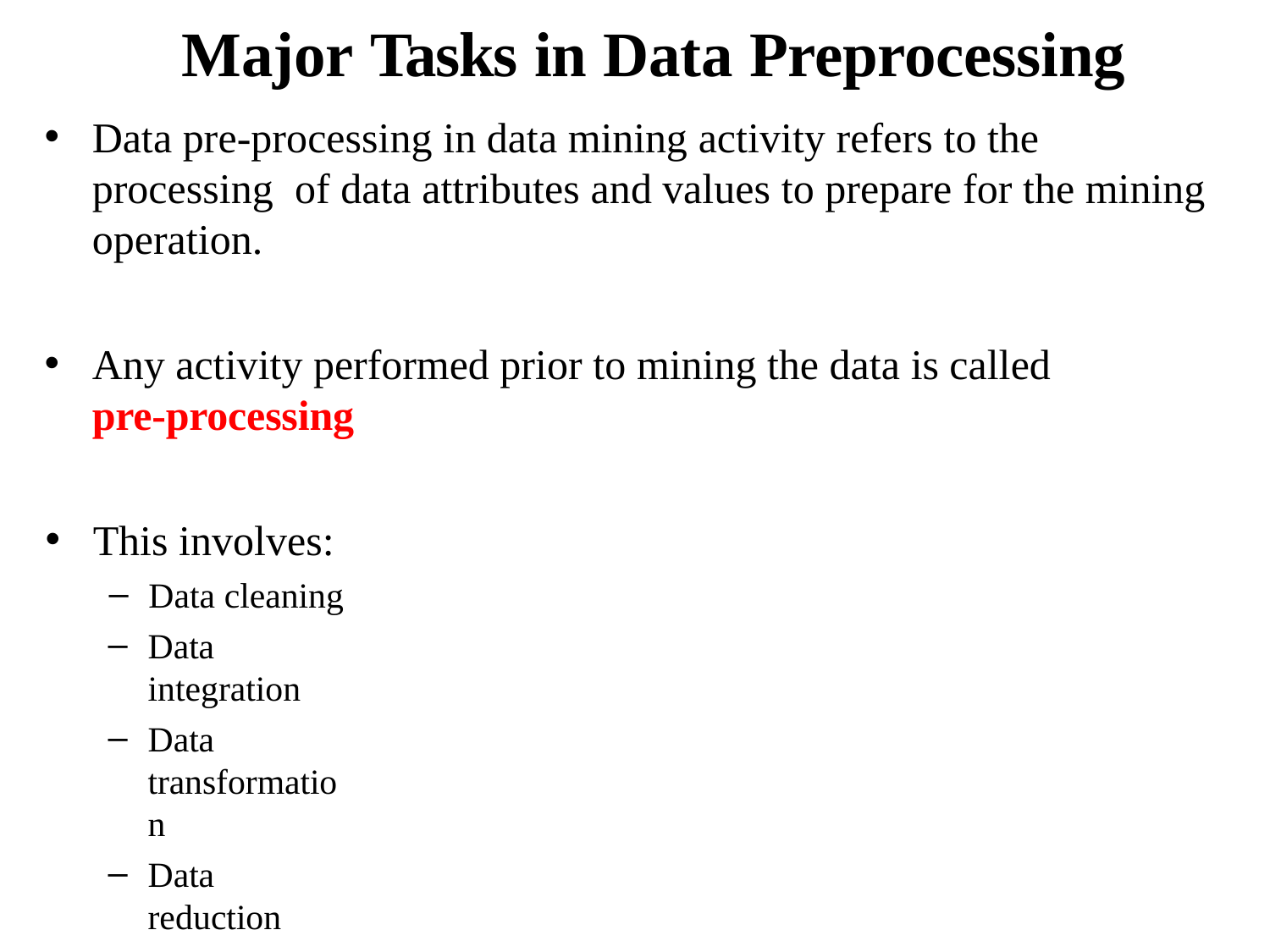

# Major Tasks in Data Preprocessing
Data pre-processing in data mining activity refers to the processing  of data attributes and values to prepare for the mining operation.

Any activity performed prior to mining the data is called
pre-processing

This involves:
Data cleaning
Data integration
Data transformation
Data reduction
Data Discretization and concept hierarchy generation